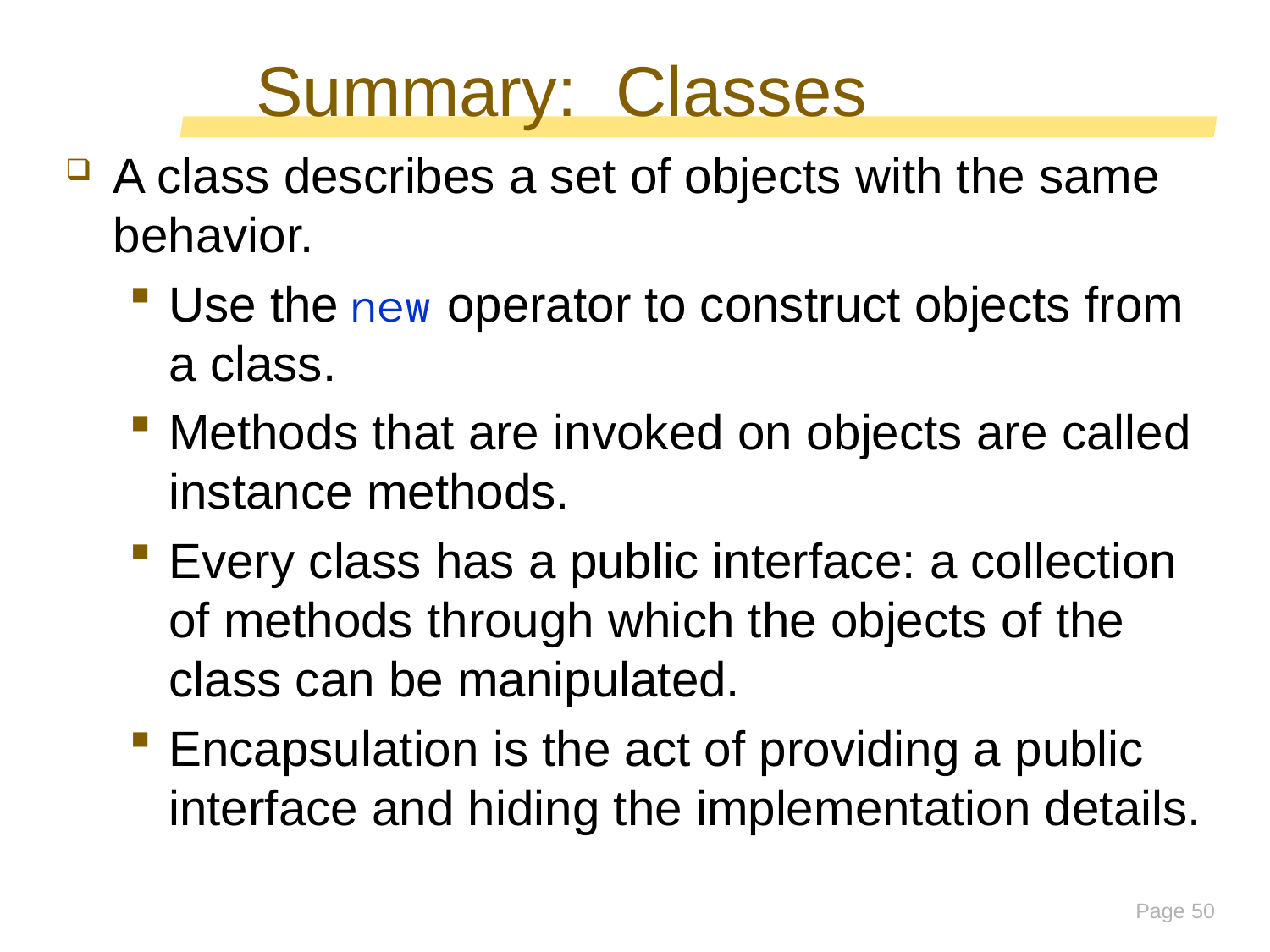

# Summary:  Classes
A class describes a set of objects with the same behavior.
Use the new operator to construct objects from a class.
Methods that are invoked on objects are called instance methods.
Every class has a public interface: a collection of methods through which the objects of the class can be manipulated.
Encapsulation is the act of providing a public interface and hiding the implementation details.
Page 50